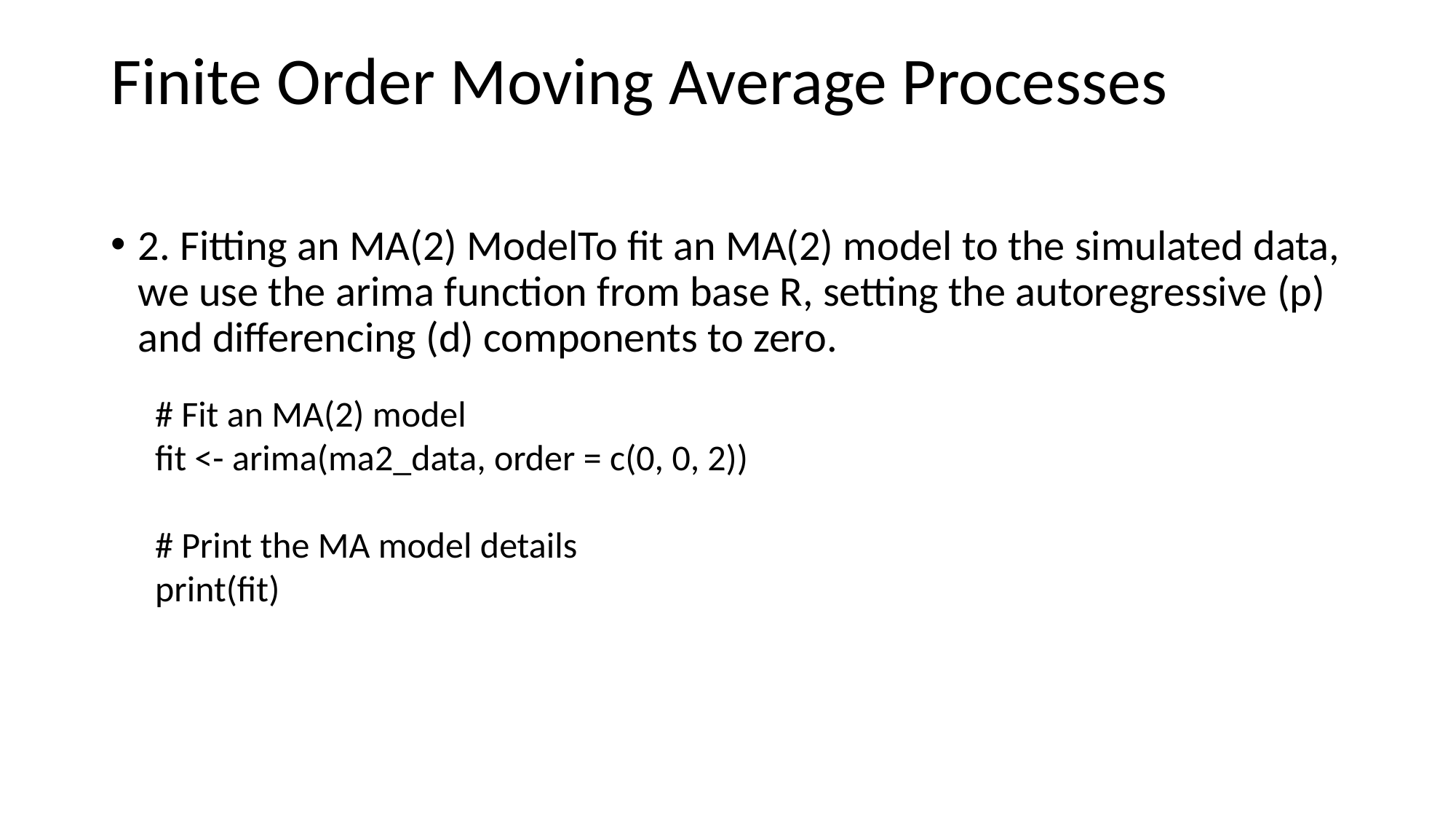

# Finite Order Moving Average Processes
2. Fitting an MA(2) ModelTo fit an MA(2) model to the simulated data, we use the arima function from base R, setting the autoregressive (p) and differencing (d) components to zero.
# Fit an MA(2) model
fit <- arima(ma2_data, order = c(0, 0, 2))

# Print the MA model details
print(fit)